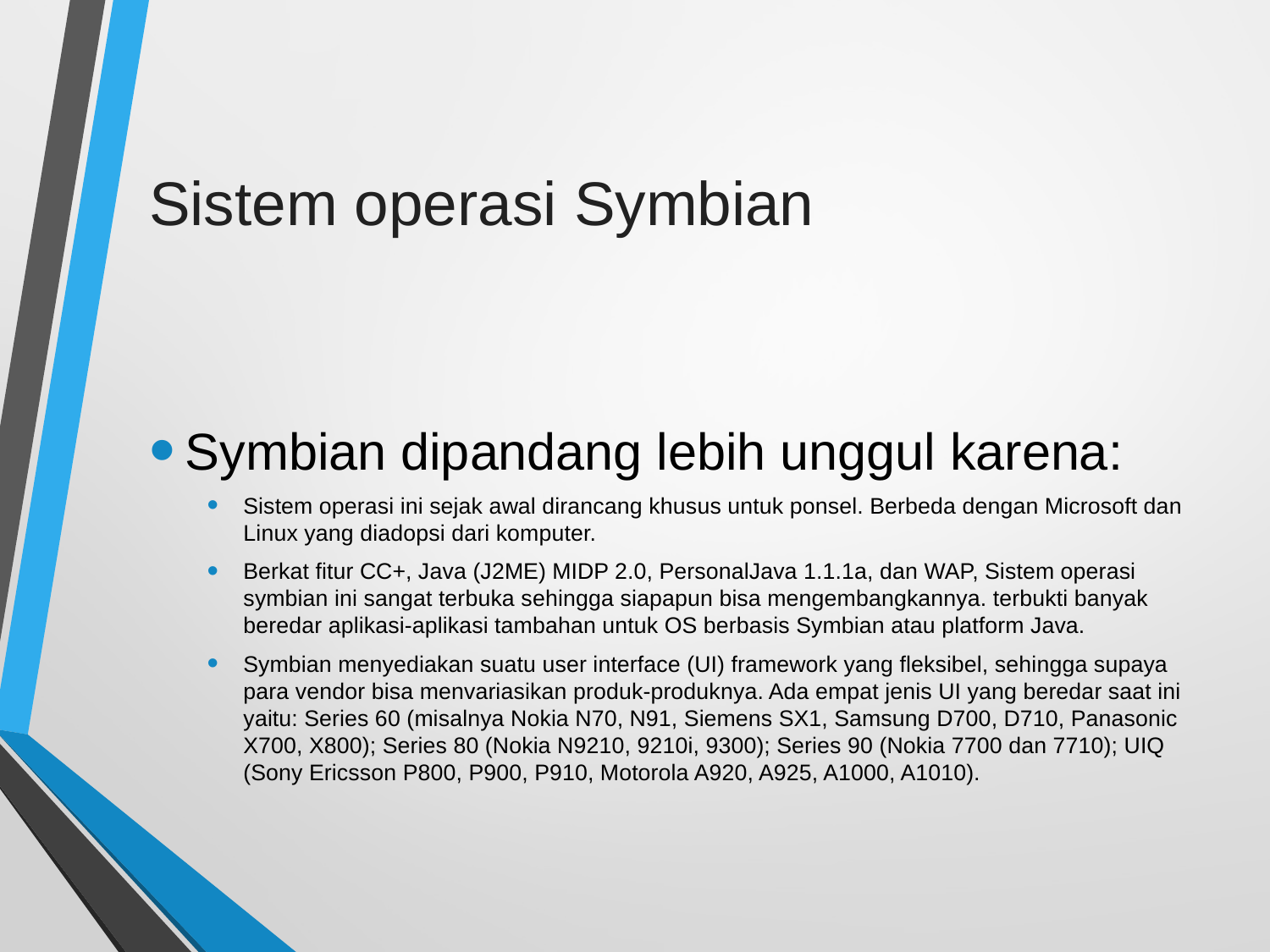

# Sistem operasi Symbian
Symbian dipandang lebih unggul karena:
Sistem operasi ini sejak awal dirancang khusus untuk ponsel. Berbeda dengan Microsoft dan Linux yang diadopsi dari komputer.
Berkat fitur CC+, Java (J2ME) MIDP 2.0, PersonalJava 1.1.1a, dan WAP, Sistem operasi symbian ini sangat terbuka sehingga siapapun bisa mengembangkannya. terbukti banyak beredar aplikasi-aplikasi tambahan untuk OS berbasis Symbian atau platform Java.
Symbian menyediakan suatu user interface (UI) framework yang fleksibel, sehingga supaya para vendor bisa menvariasikan produk-produknya. Ada empat jenis UI yang beredar saat ini yaitu: Series 60 (misalnya Nokia N70, N91, Siemens SX1, Samsung D700, D710, Panasonic X700, X800); Series 80 (Nokia N9210, 9210i, 9300); Series 90 (Nokia 7700 dan 7710); UIQ (Sony Ericsson P800, P900, P910, Motorola A920, A925, A1000, A1010).